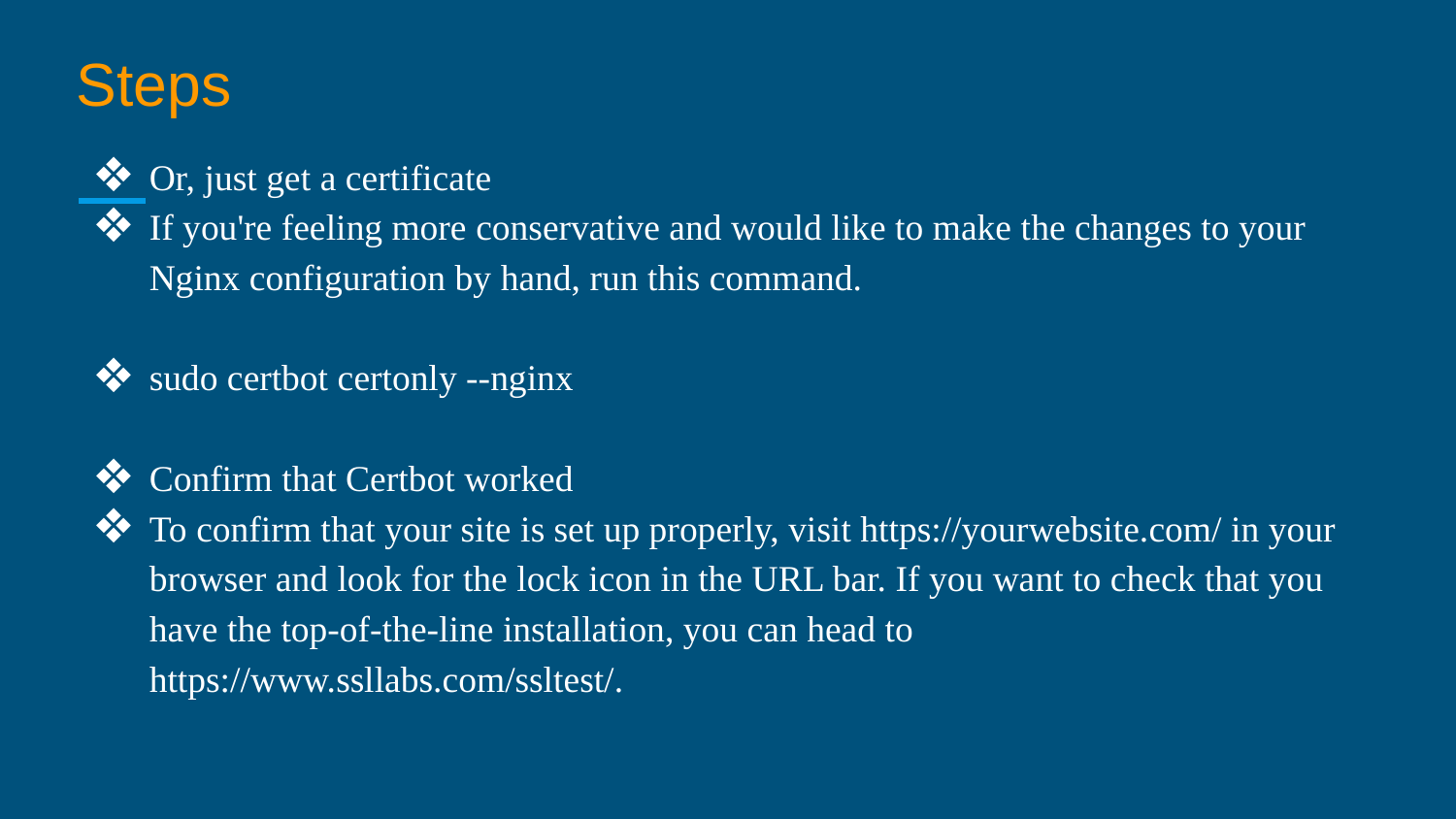

# Steps
Or, just get a certificate
If you're feeling more conservative and would like to make the changes to your Nginx configuration by hand, run this command.

sudo certbot certonly --nginx

Confirm that Certbot worked
To confirm that your site is set up properly, visit https://yourwebsite.com/ in your browser and look for the lock icon in the URL bar. If you want to check that you have the top-of-the-line installation, you can head to https://www.ssllabs.com/ssltest/.